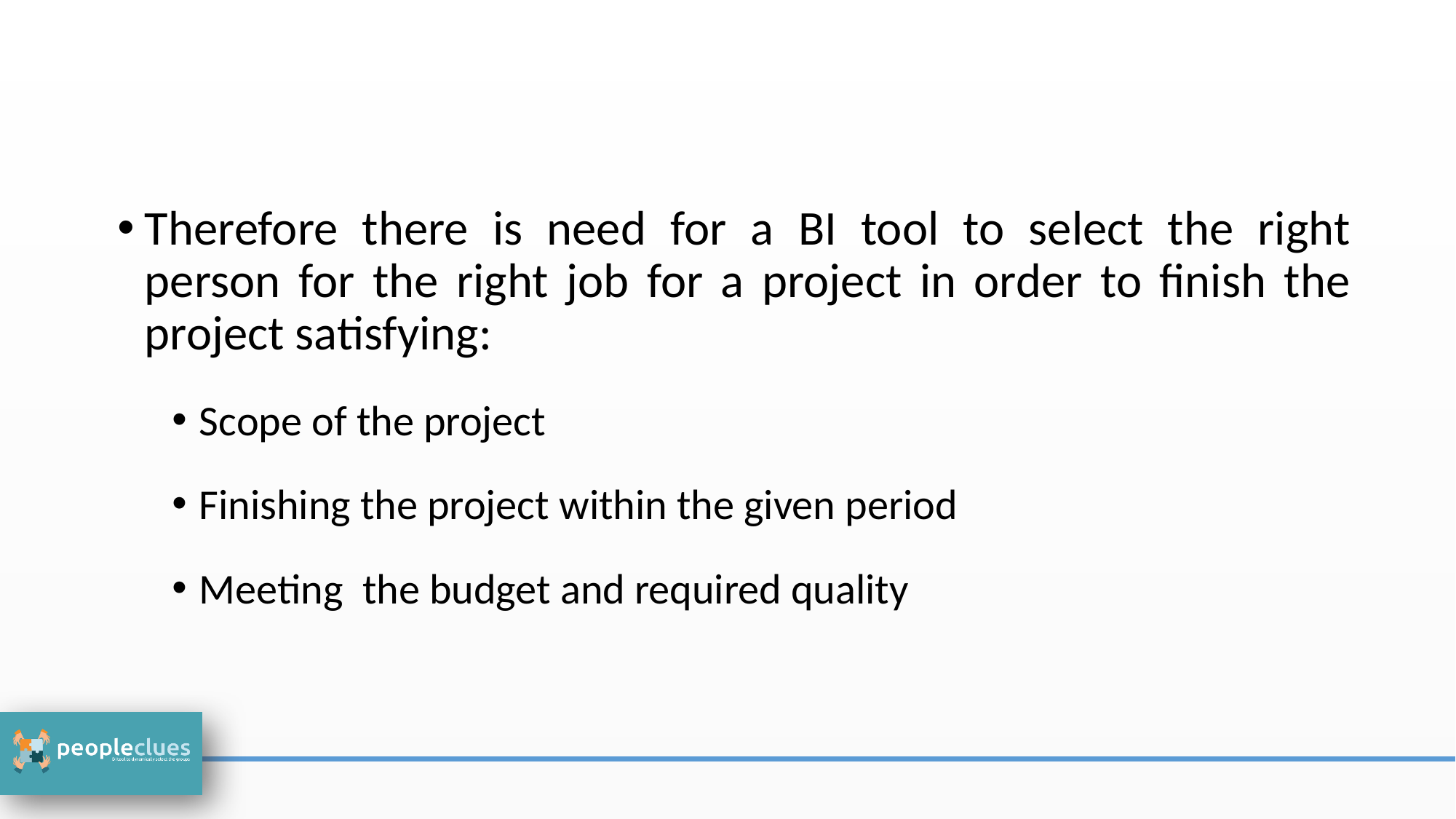

Therefore there is need for a BI tool to select the right person for the right job for a project in order to finish the project satisfying:
Scope of the project
Finishing the project within the given period
Meeting  the budget and required quality